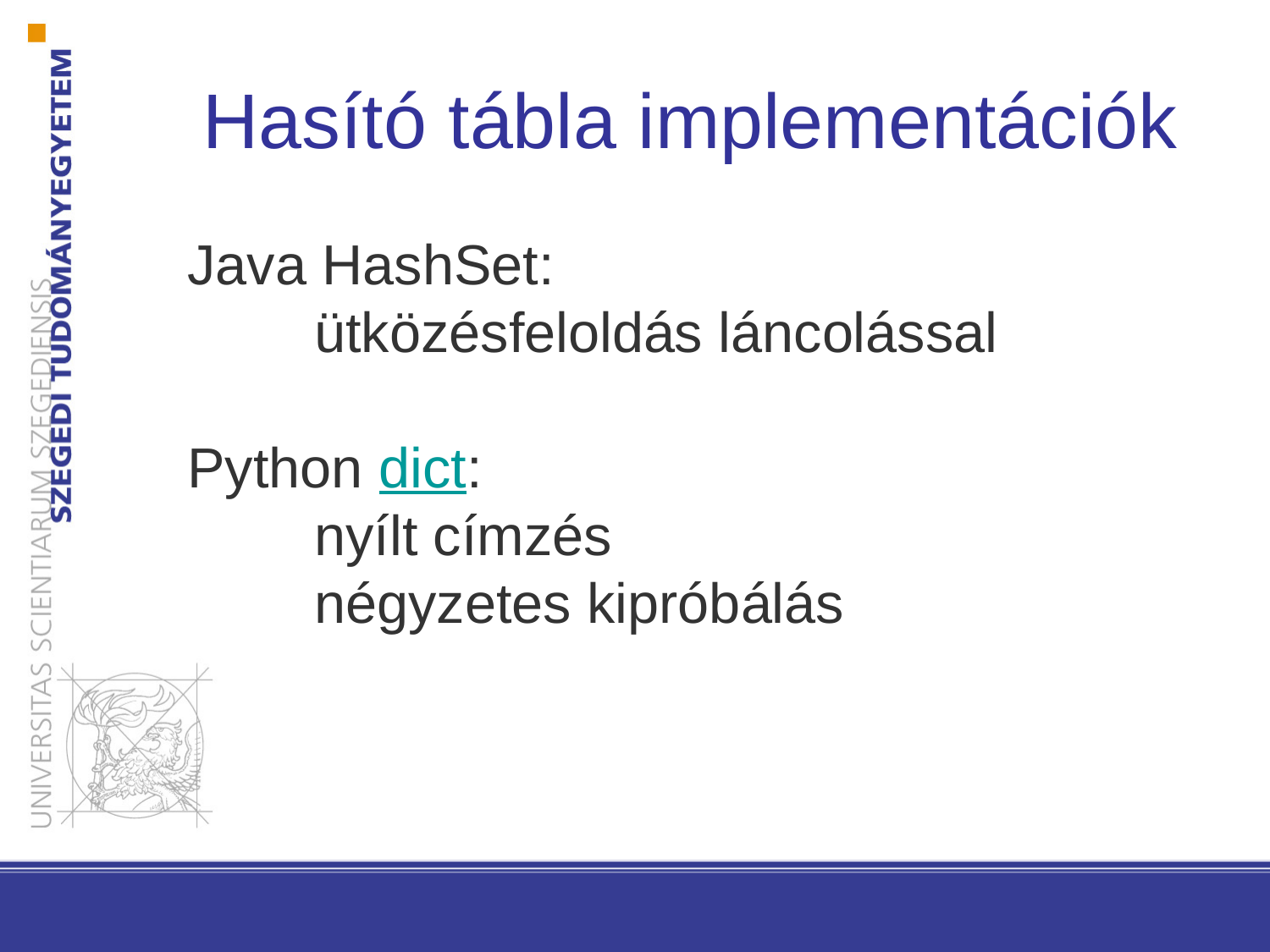

# Hasító tábla implementációk
Java HashSet:
	ütközésfeloldás láncolással

Python dict:
	nyílt címzés
	négyzetes kipróbálás